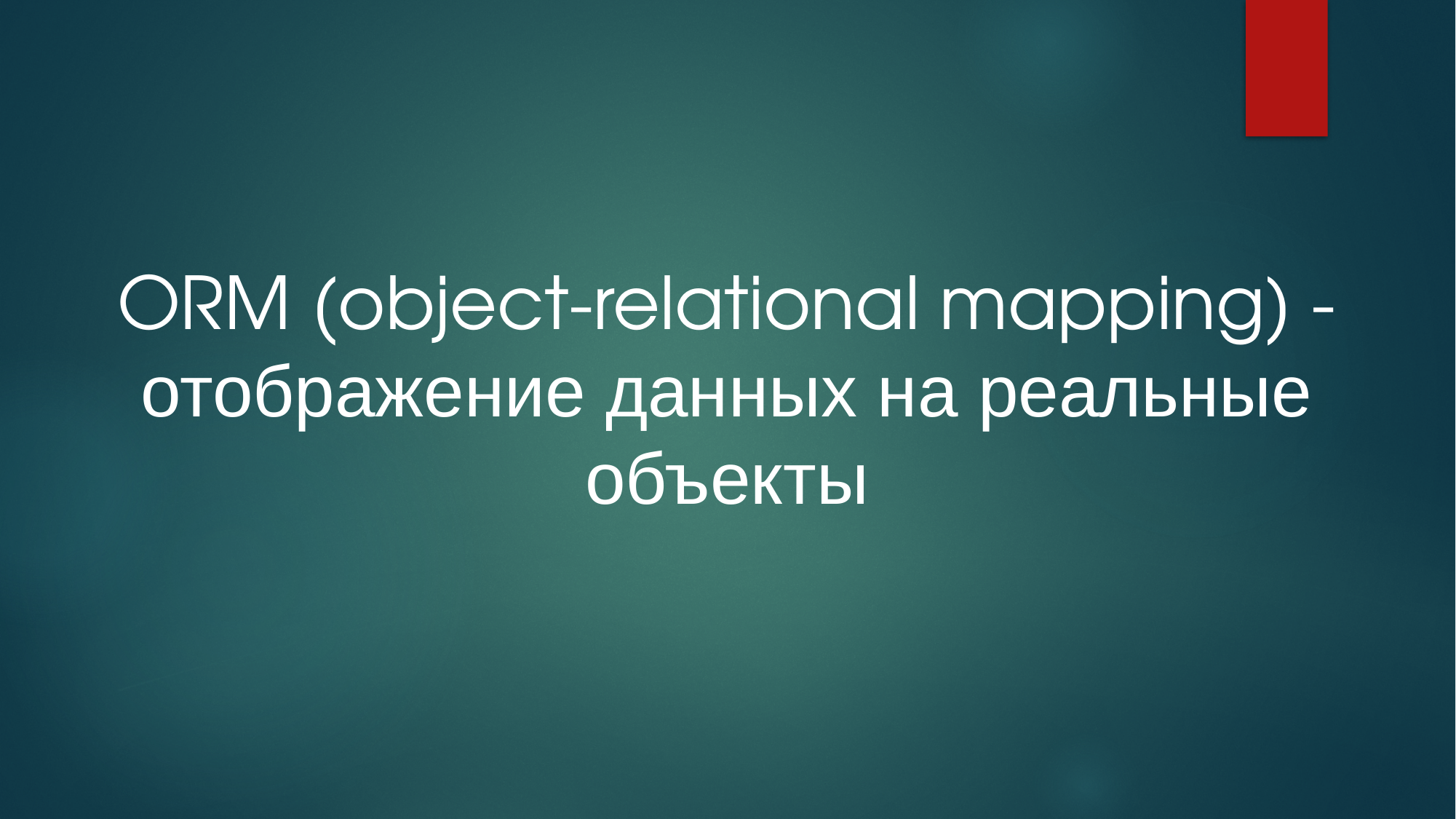

ORM (object-relational mapping) - отображение данных на реальные объекты